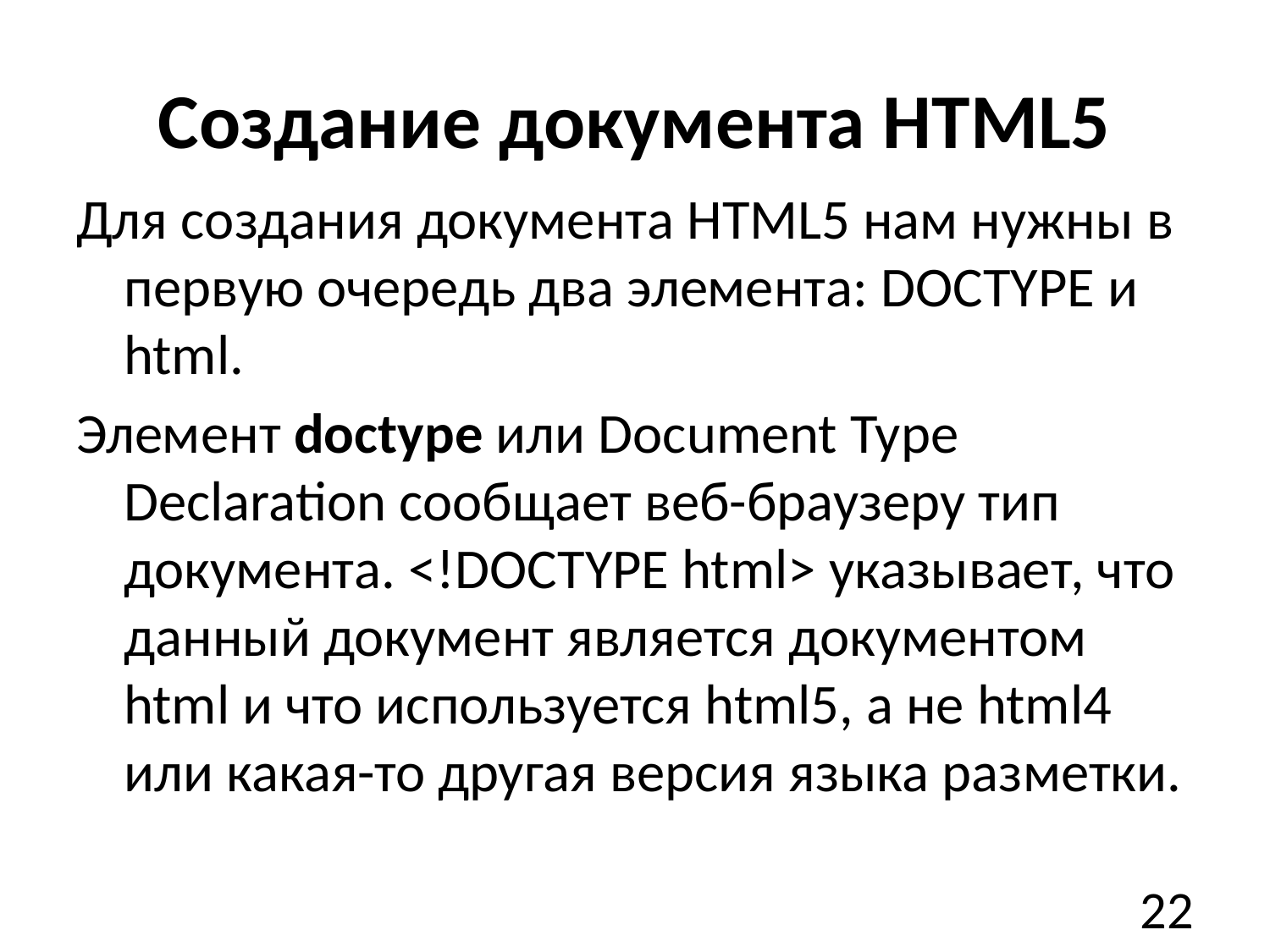

# Создание документа HTML5
Для создания документа HTML5 нам нужны в первую очередь два элемента: DOCTYPE и html.
Элемент doctype или Document Type Declaration сообщает веб-браузеру тип документа. <!DOCTYPE html> указывает, что данный документ является документом html и что используется html5, а не html4 или какая-то другая версия языка разметки.
22